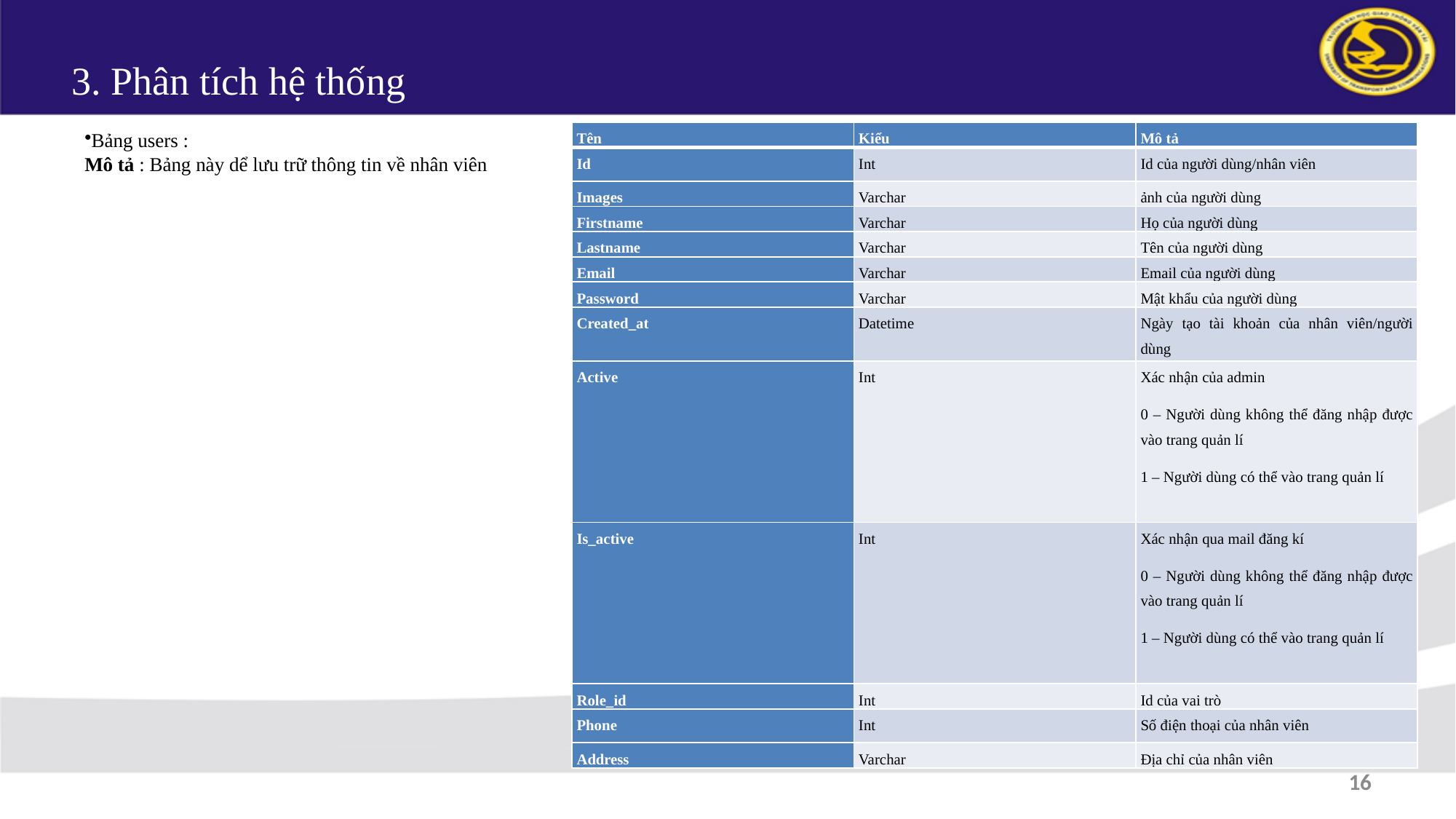

3. Phân tích hệ thống
Bảng users :
Mô tả : Bảng này dể lưu trữ thông tin về nhân viên
| Tên | Kiểu | Mô tả |
| --- | --- | --- |
| Id | Int | Id của người dùng/nhân viên |
| Images | Varchar | ảnh của người dùng |
| Firstname | Varchar | Họ của người dùng |
| Lastname | Varchar | Tên của người dùng |
| Email | Varchar | Email của người dùng |
| Password | Varchar | Mật khẩu của người dùng |
| Created\_at | Datetime | Ngày tạo tài khoản của nhân viên/người dùng |
| Active | Int | Xác nhận của admin 0 – Người dùng không thể đăng nhập được vào trang quản lí 1 – Người dùng có thể vào trang quản lí |
| Is\_active | Int | Xác nhận qua mail đăng kí 0 – Người dùng không thể đăng nhập được vào trang quản lí 1 – Người dùng có thể vào trang quản lí |
| Role\_id | Int | Id của vai trò |
| Phone | Int | Số điện thoại của nhân viên |
| Address | Varchar | Địa chỉ của nhân viên |
16